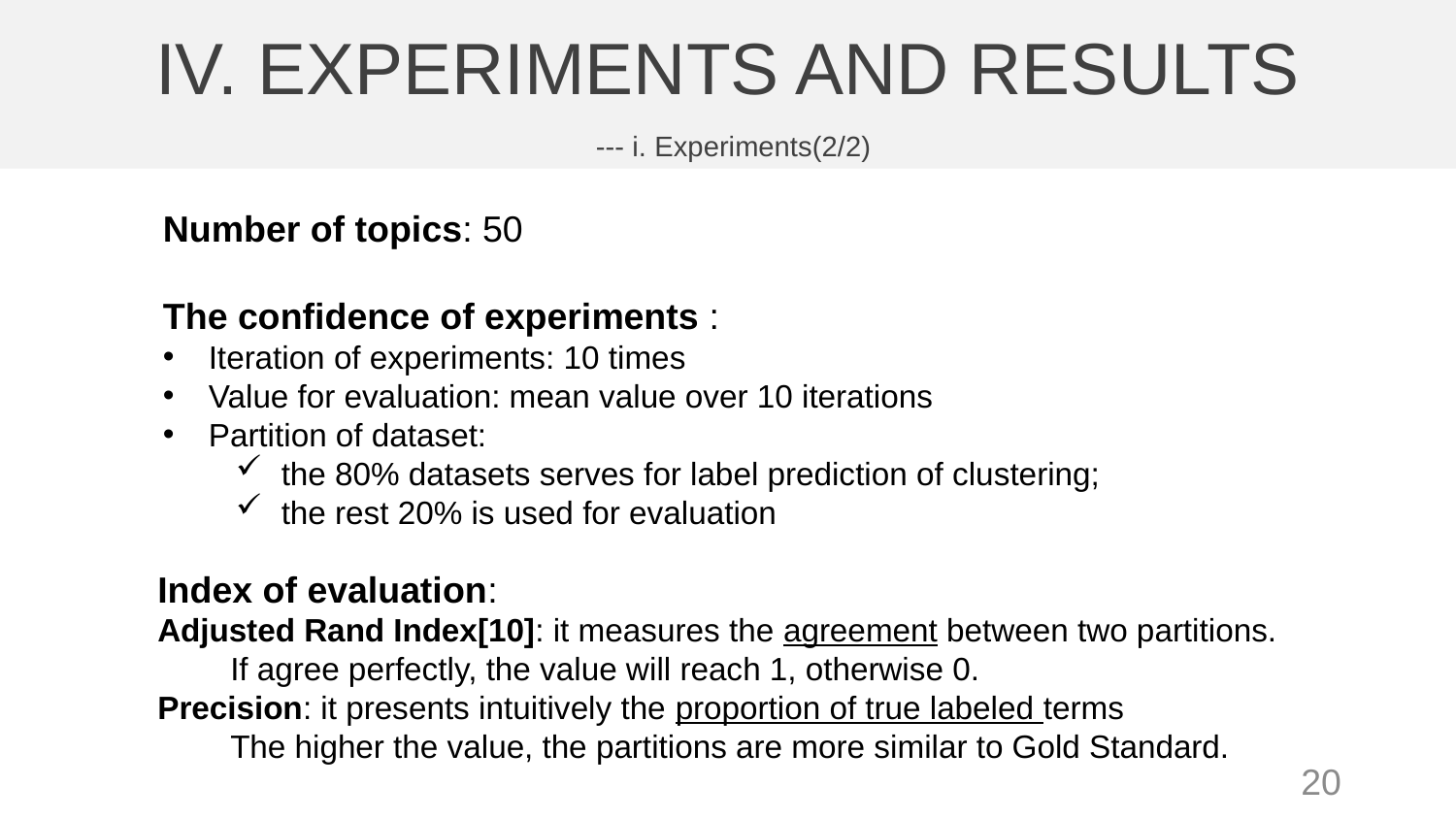

IV. EXPERIMENTS AND RESULTS
--- i. Experiments(2/2)
Number of topics: 50

The confidence of experiments :
Iteration of experiments: 10 times
Value for evaluation: mean value over 10 iterations
Partition of dataset:
the 80% datasets serves for label prediction of clustering;
the rest 20% is used for evaluation
Index of evaluation:
Adjusted Rand Index[10]: it measures the agreement between two partitions.
If agree perfectly, the value will reach 1, otherwise 0.
Precision: it presents intuitively the proportion of true labeled terms
The higher the value, the partitions are more similar to Gold Standard.

20